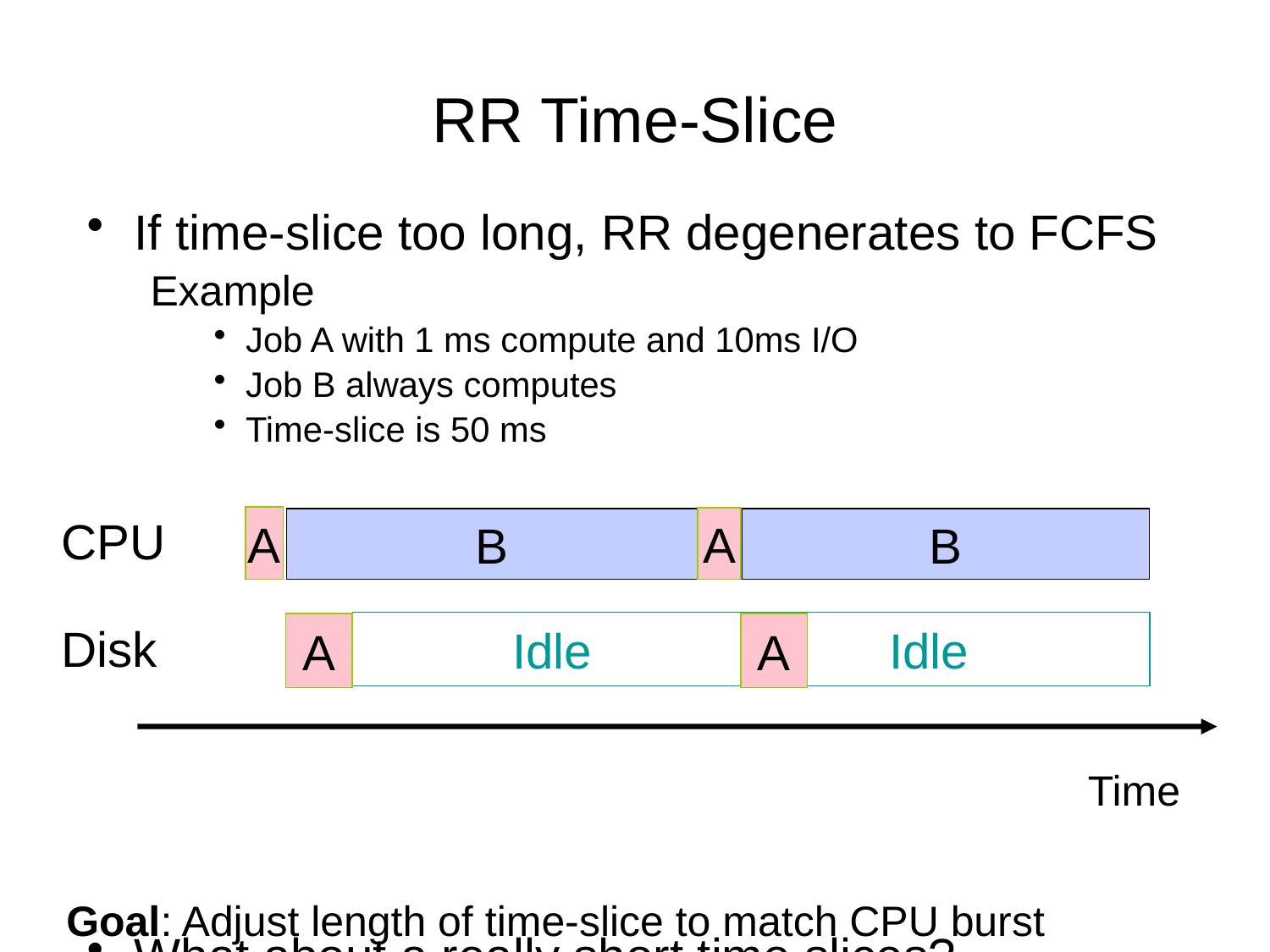

# RR Time-Slice
If time-slice too long, RR degenerates to FCFS
Example
Job A with 1 ms compute and 10ms I/O
Job B always computes
Time-slice is 50 ms

What about a really short time slices?

CPU
A
A
B
B
Disk

Idle
Idle
A
A

Time
Goal: Adjust length of time-slice to match CPU burst